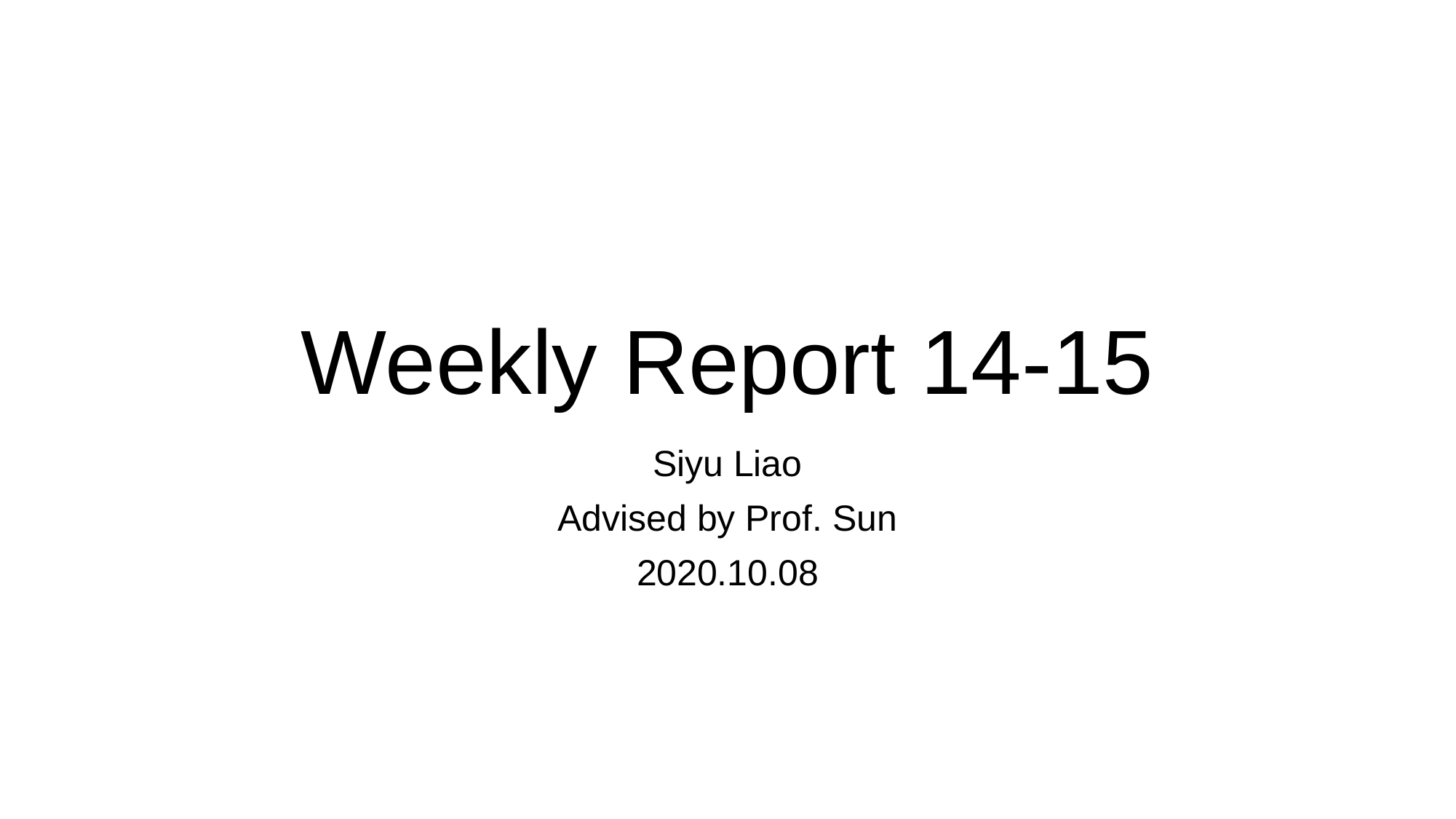

# Weekly Report 14-15
Siyu Liao
Advised by Prof. Sun
2020.10.08